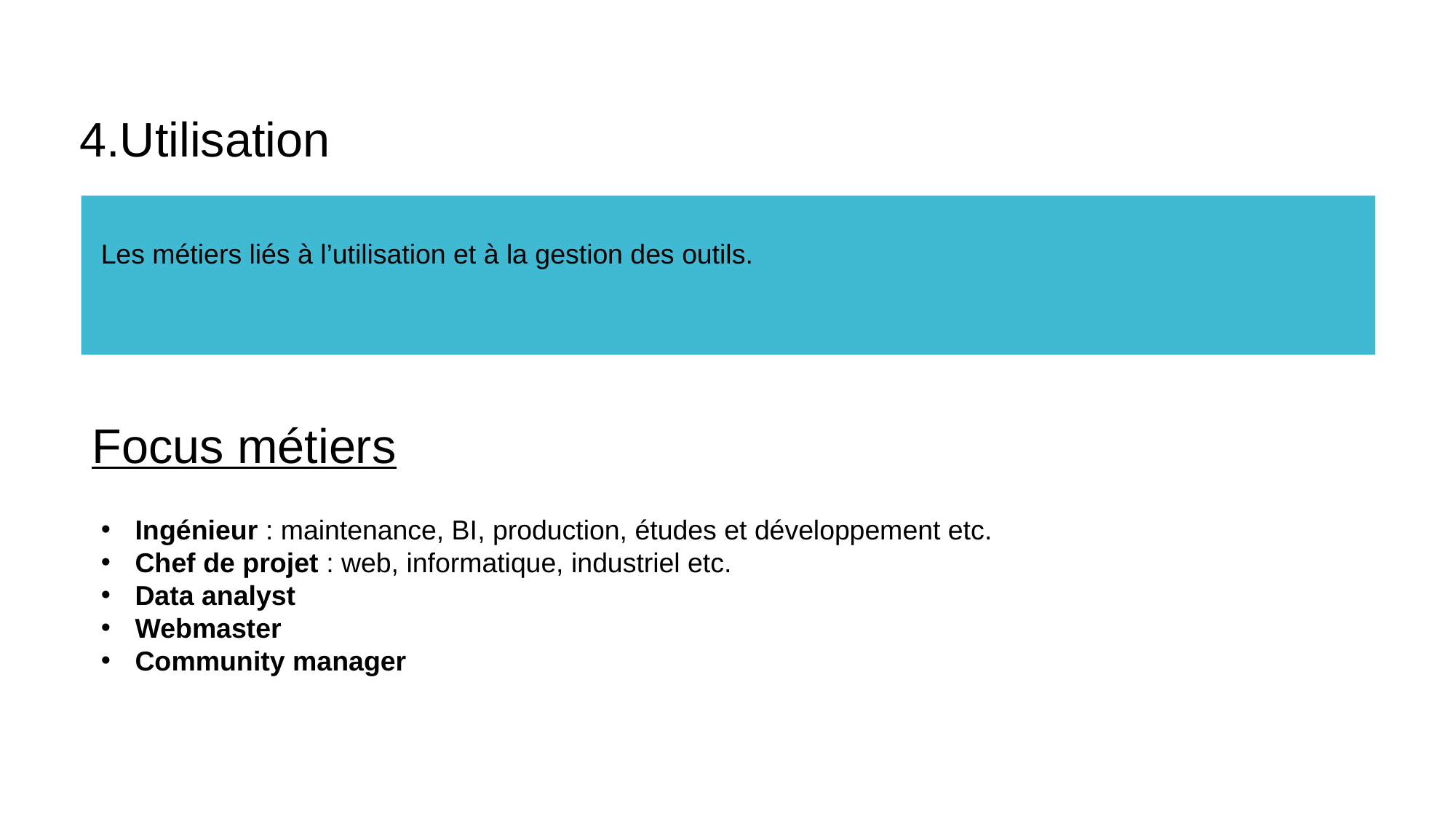

4.Utilisation

Les métiers liés à l’utilisation et à la gestion des outils.
Focus métiers
Ingénieur : maintenance, BI, production, études et développement etc.
Chef de projet : web, informatique, industriel etc.
Data analyst
Webmaster
Community manager